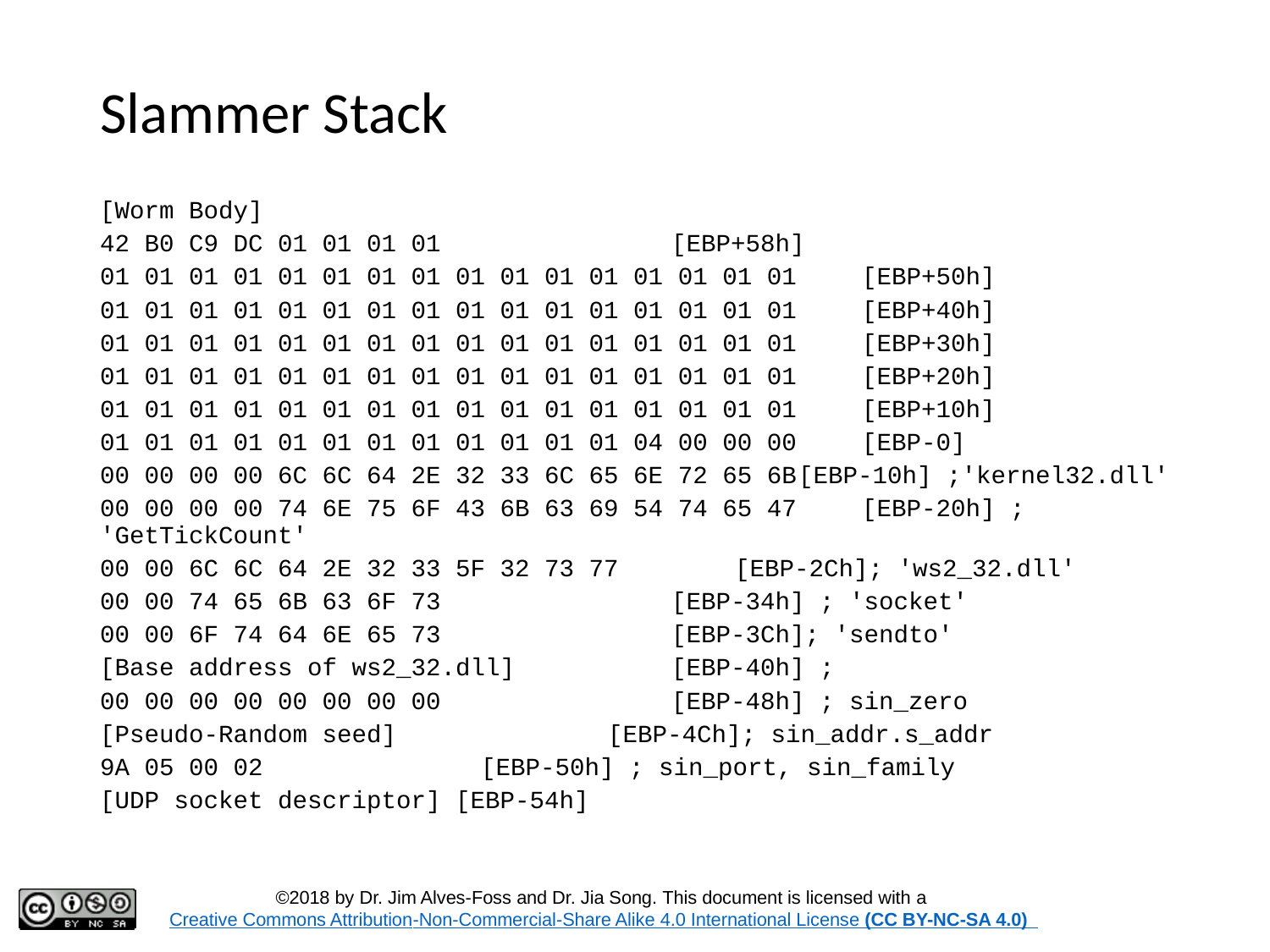

# Slammer Stack
[Worm Body]
42 B0 C9 DC 01 01 01 01 				[EBP+58h]
01 01 01 01 01 01 01 01 01 01 01 01 01 01 01 01 	[EBP+50h]
01 01 01 01 01 01 01 01 01 01 01 01 01 01 01 01 	[EBP+40h]
01 01 01 01 01 01 01 01 01 01 01 01 01 01 01 01 	[EBP+30h]
01 01 01 01 01 01 01 01 01 01 01 01 01 01 01 01 	[EBP+20h]
01 01 01 01 01 01 01 01 01 01 01 01 01 01 01 01 	[EBP+10h]
01 01 01 01 01 01 01 01 01 01 01 01 04 00 00 00 	[EBP-0]
00 00 00 00 6C 6C 64 2E 32 33 6C 65 6E 72 65 6B	[EBP-10h] ;'kernel32.dll'
00 00 00 00 74 6E 75 6F 43 6B 63 69 54 74 65 47 	[EBP-20h] ; 'GetTickCount'
00 00 6C 6C 64 2E 32 33 5F 32 73 77 		[EBP-2Ch]; 'ws2_32.dll'
00 00 74 65 6B 63 6F 73 				[EBP-34h] ; 'socket'
00 00 6F 74 64 6E 65 73 				[EBP-3Ch]; 'sendto'
[Base address of ws2_32.dll] 			[EBP-40h] ;
00 00 00 00 00 00 00 00 				[EBP-48h] ; sin_zero
[Pseudo-Random seed] 				[EBP-4Ch]; sin_addr.s_addr
9A 05 00 02 				[EBP-50h] ; sin_port, sin_family
[UDP socket descriptor] [EBP-54h]